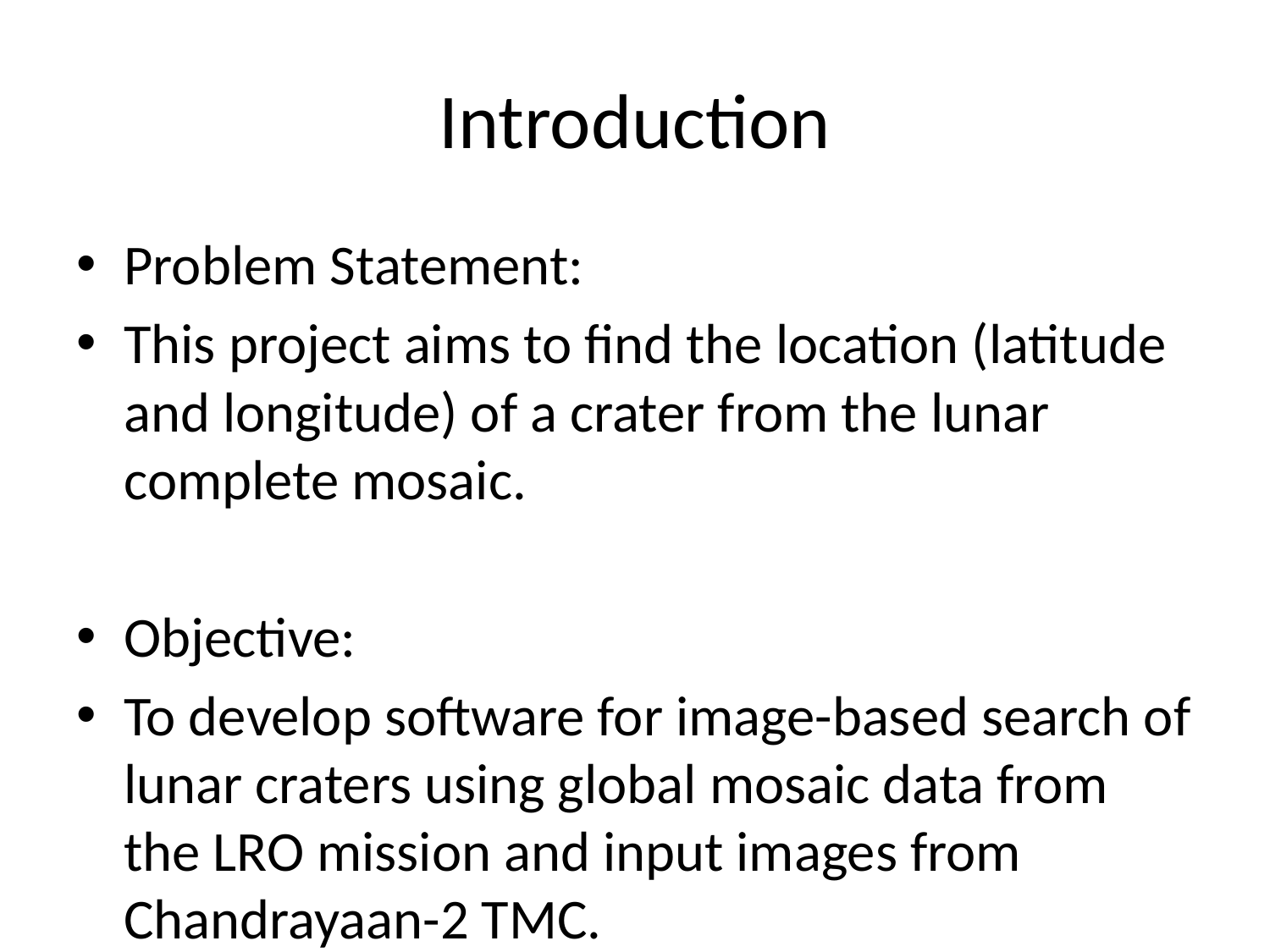

# Introduction
Problem Statement:
This project aims to find the location (latitude and longitude) of a crater from the lunar complete mosaic.

Objective:
To develop software for image-based search of lunar craters using global mosaic data from the LRO mission and input images from Chandrayaan-2 TMC.